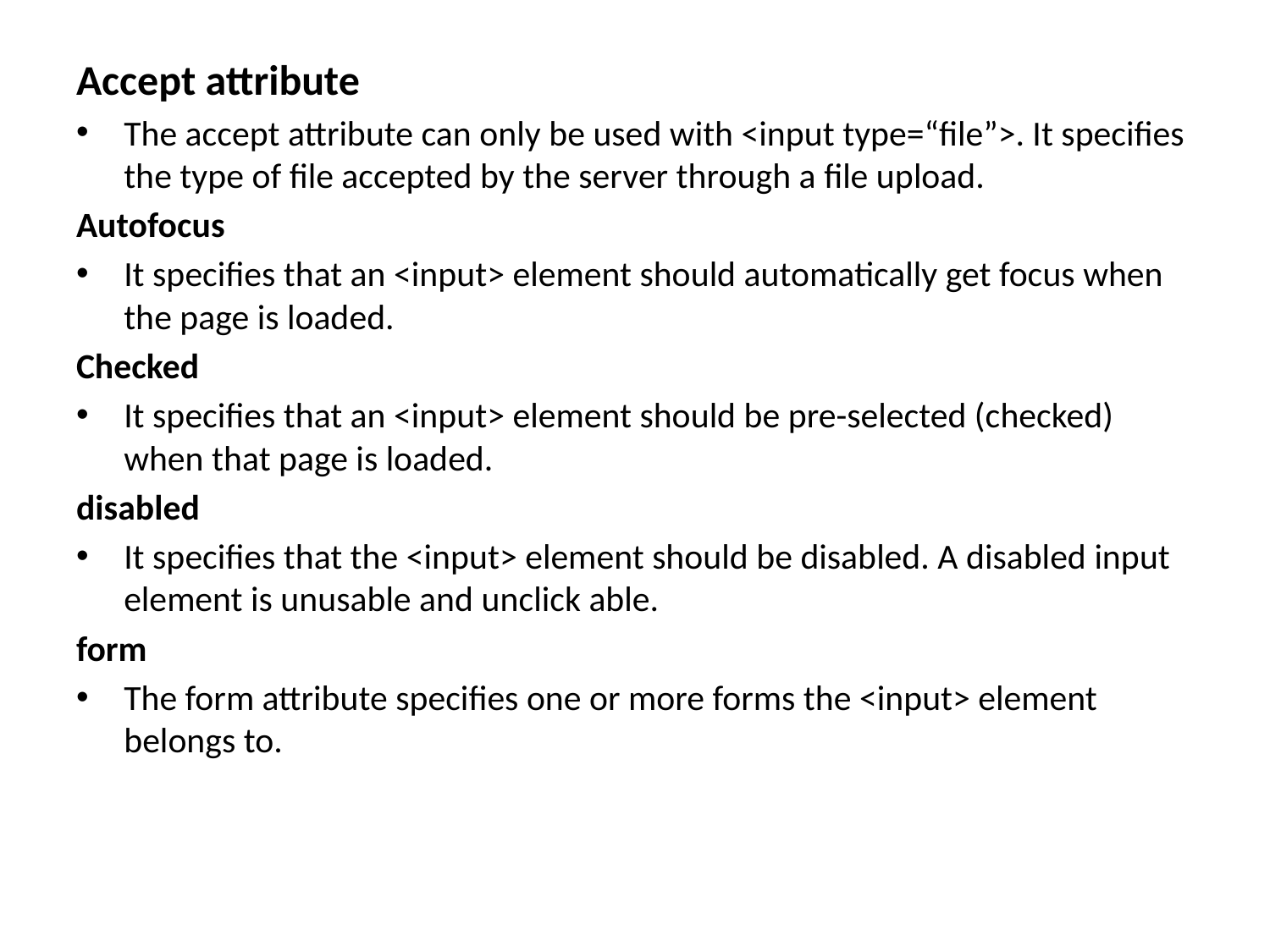

Accept attribute
The accept attribute can only be used with <input type=“file”>. It specifies the type of file accepted by the server through a file upload.
Autofocus
It specifies that an <input> element should automatically get focus when the page is loaded.
Checked
It specifies that an <input> element should be pre-selected (checked) when that page is loaded.
disabled
It specifies that the <input> element should be disabled. A disabled input element is unusable and unclick able.
form
The form attribute specifies one or more forms the <input> element belongs to.